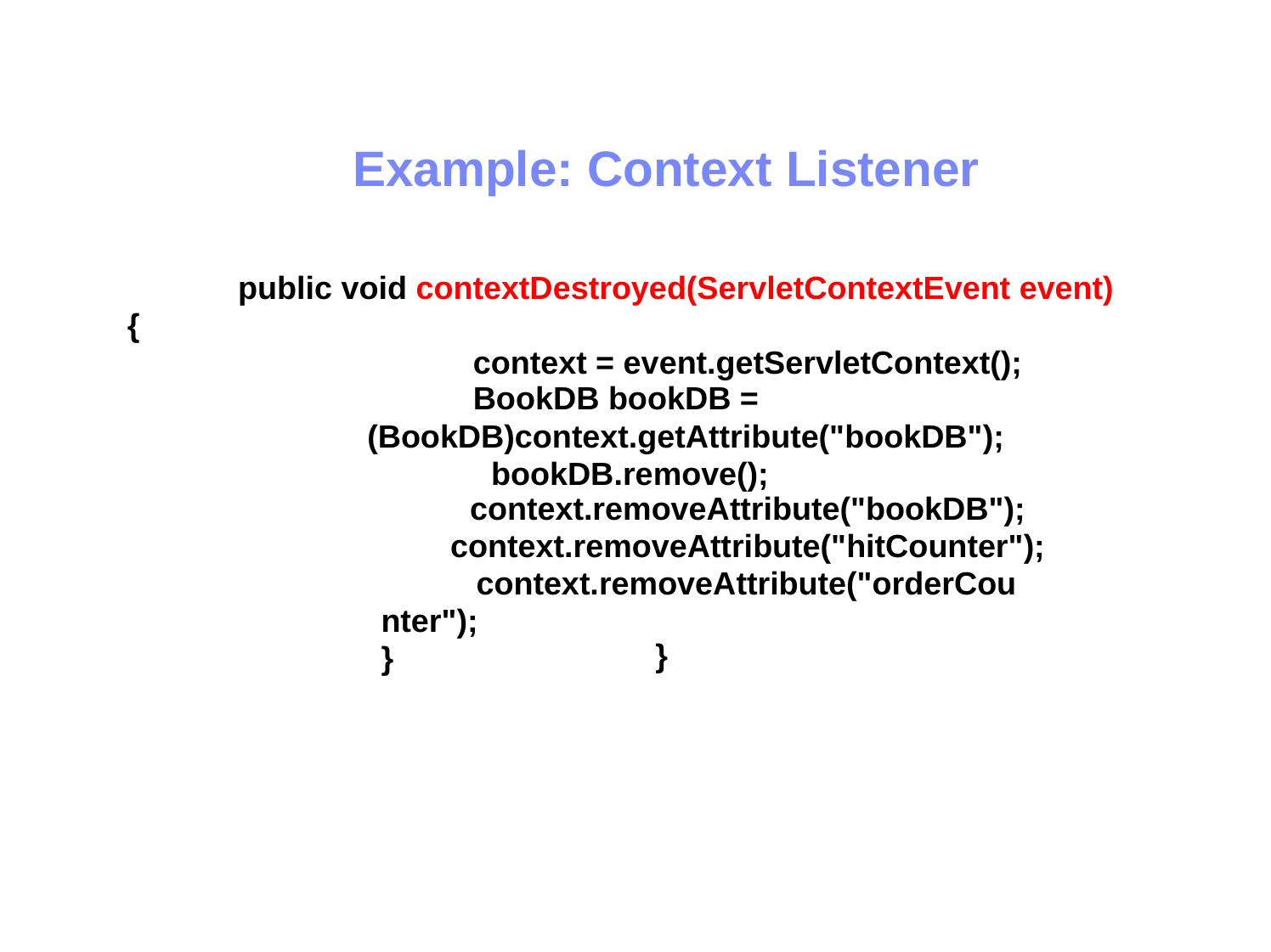

Antrix Consultancy Services

Example: Context Listener

public void contextDestroyed(ServletContextEvent event)

{

context = event.getServletContext();
BookDB bookDB =

(BookDB)context.getAttribute("bookDB");
	bookDB.remove();

context.removeAttribute("bookDB");

context.removeAttribute("hitCounter");

context.removeAttribute("orderCounter");
}

}

Madhusudhanan.P.K.